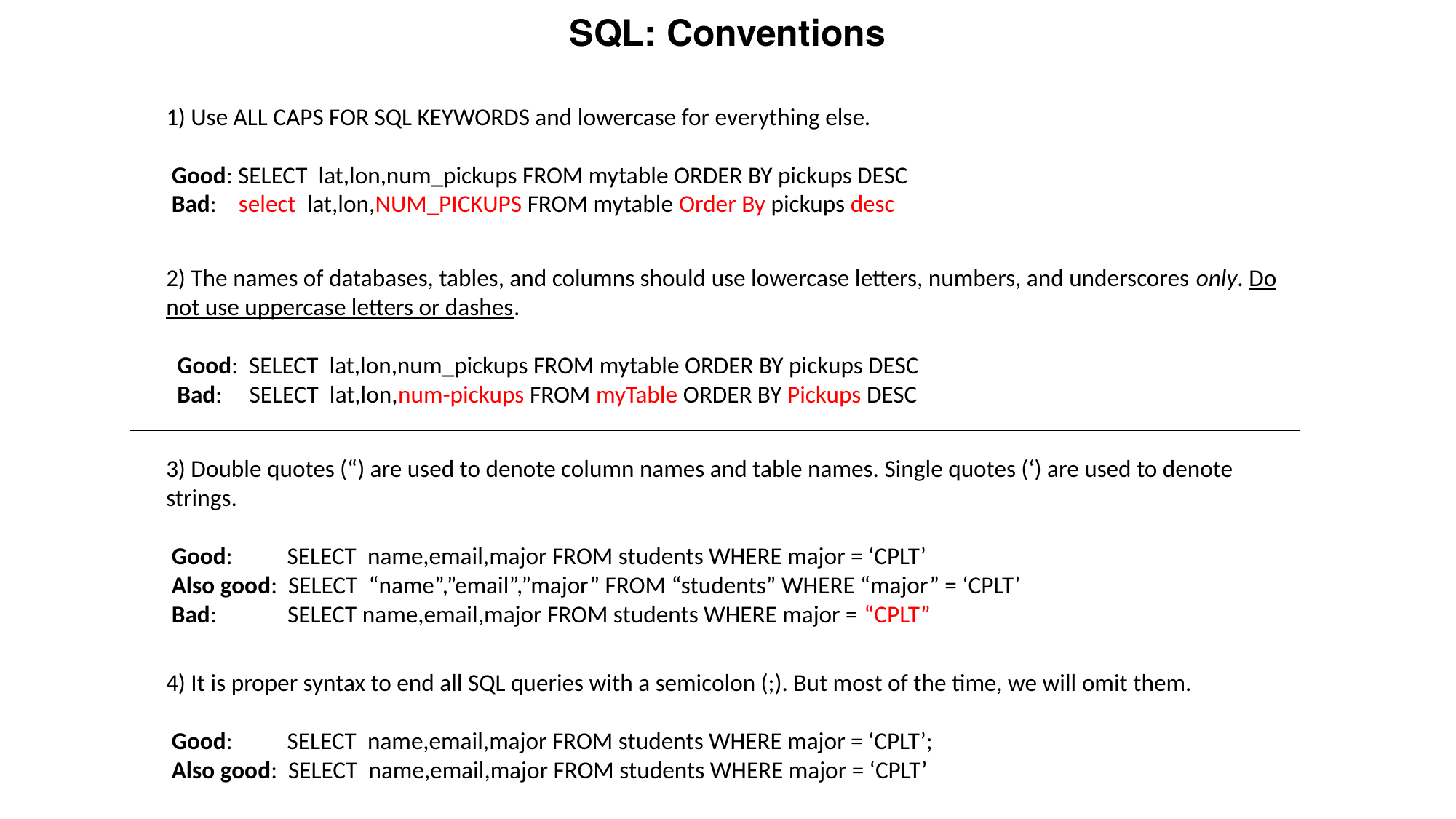

SQL: Conventions
1) Use ALL CAPS FOR SQL KEYWORDS and lowercase for everything else.
 Good: SELECT  lat,lon,num_pickups FROM mytable ORDER BY pickups DESC
 Bad:    select  lat,lon,NUM_PICKUPS FROM mytable Order By pickups desc
2) The names of databases, tables, and columns should use lowercase letters, numbers, and underscores only. Do not use uppercase letters or dashes.
  Good:  SELECT  lat,lon,num_pickups FROM mytable ORDER BY pickups DESC
  Bad:     SELECT  lat,lon,num-pickups FROM myTable ORDER BY Pickups DESC
3) Double quotes (“) are used to denote column names and table names. Single quotes (‘) are used to denote strings.

 Good:          SELECT  name,email,major FROM students WHERE major = ‘CPLT’
 Also good:  SELECT  “name”,”email”,”major” FROM “students” WHERE “major” = ‘CPLT’
 Bad:             SELECT name,email,major FROM students WHERE major = “CPLT”
4) It is proper syntax to end all SQL queries with a semicolon (;). But most of the time, we will omit them.

 Good:          SELECT  name,email,major FROM students WHERE major = ‘CPLT’;
 Also good:  SELECT  name,email,major FROM students WHERE major = ‘CPLT’